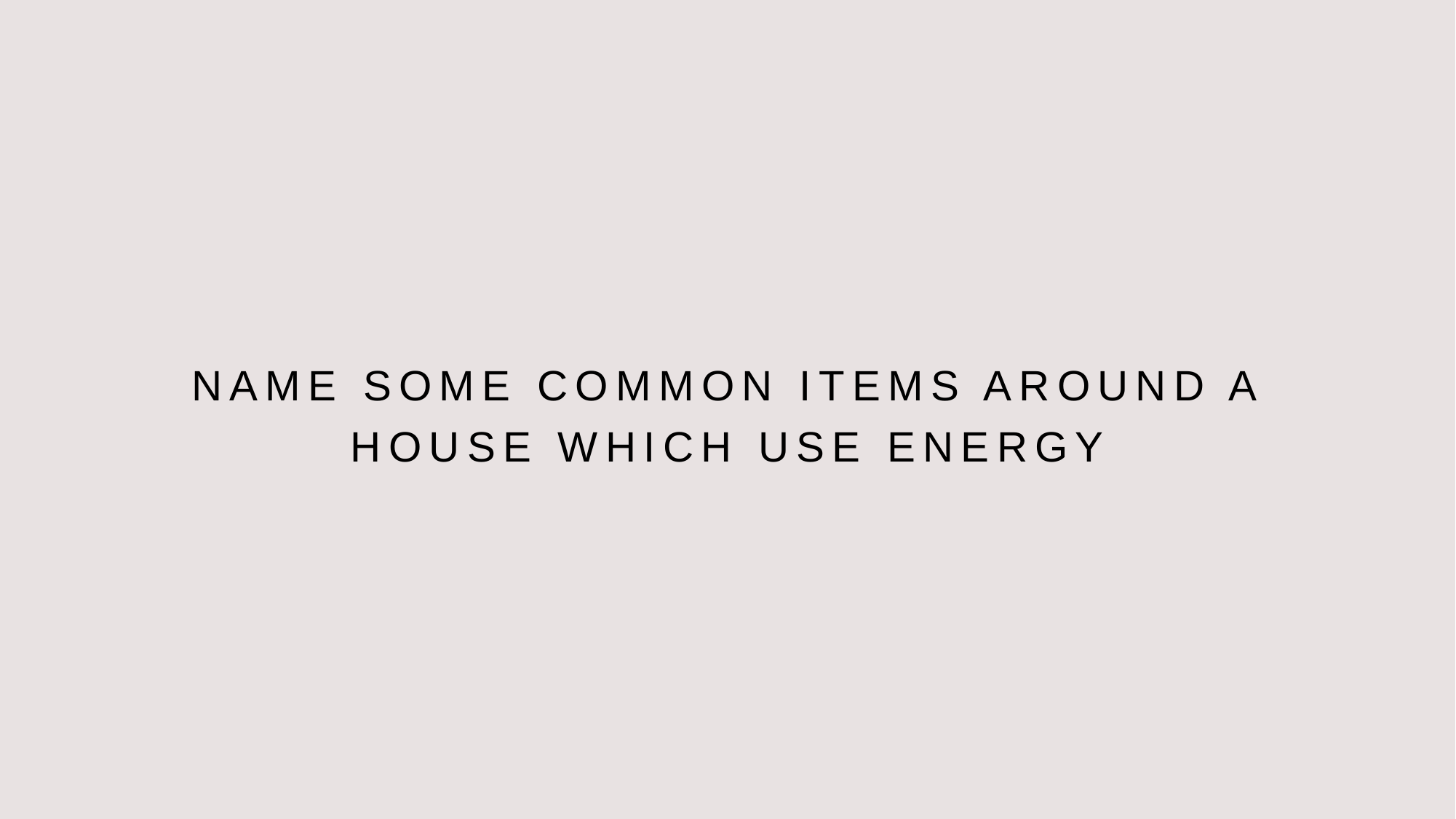

# Name some common items around a house which use energy